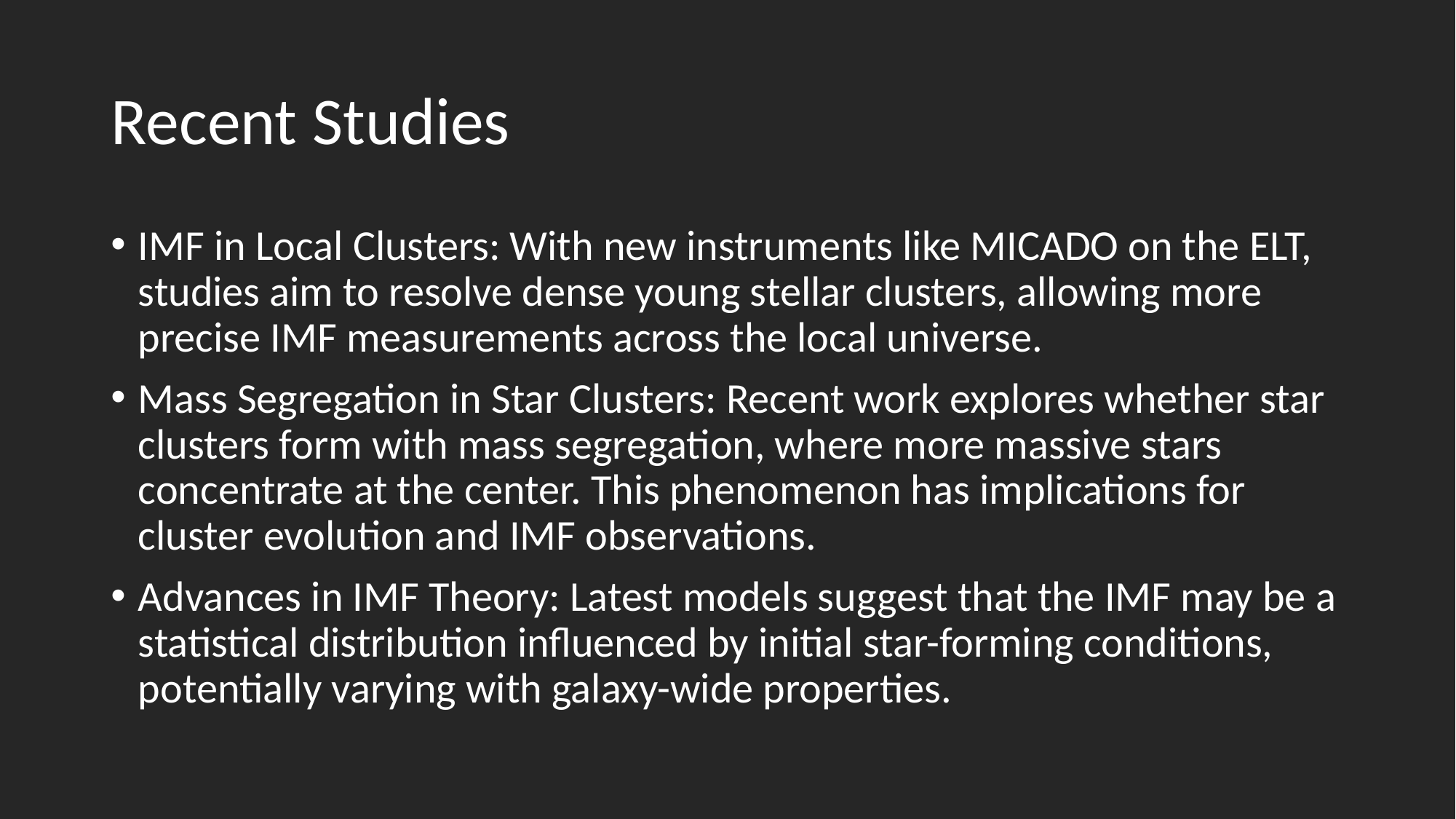

# Recent Studies
IMF in Local Clusters: With new instruments like MICADO on the ELT, studies aim to resolve dense young stellar clusters, allowing more precise IMF measurements across the local universe.
Mass Segregation in Star Clusters: Recent work explores whether star clusters form with mass segregation, where more massive stars concentrate at the center. This phenomenon has implications for cluster evolution and IMF observations.
Advances in IMF Theory: Latest models suggest that the IMF may be a statistical distribution influenced by initial star-forming conditions, potentially varying with galaxy-wide properties.